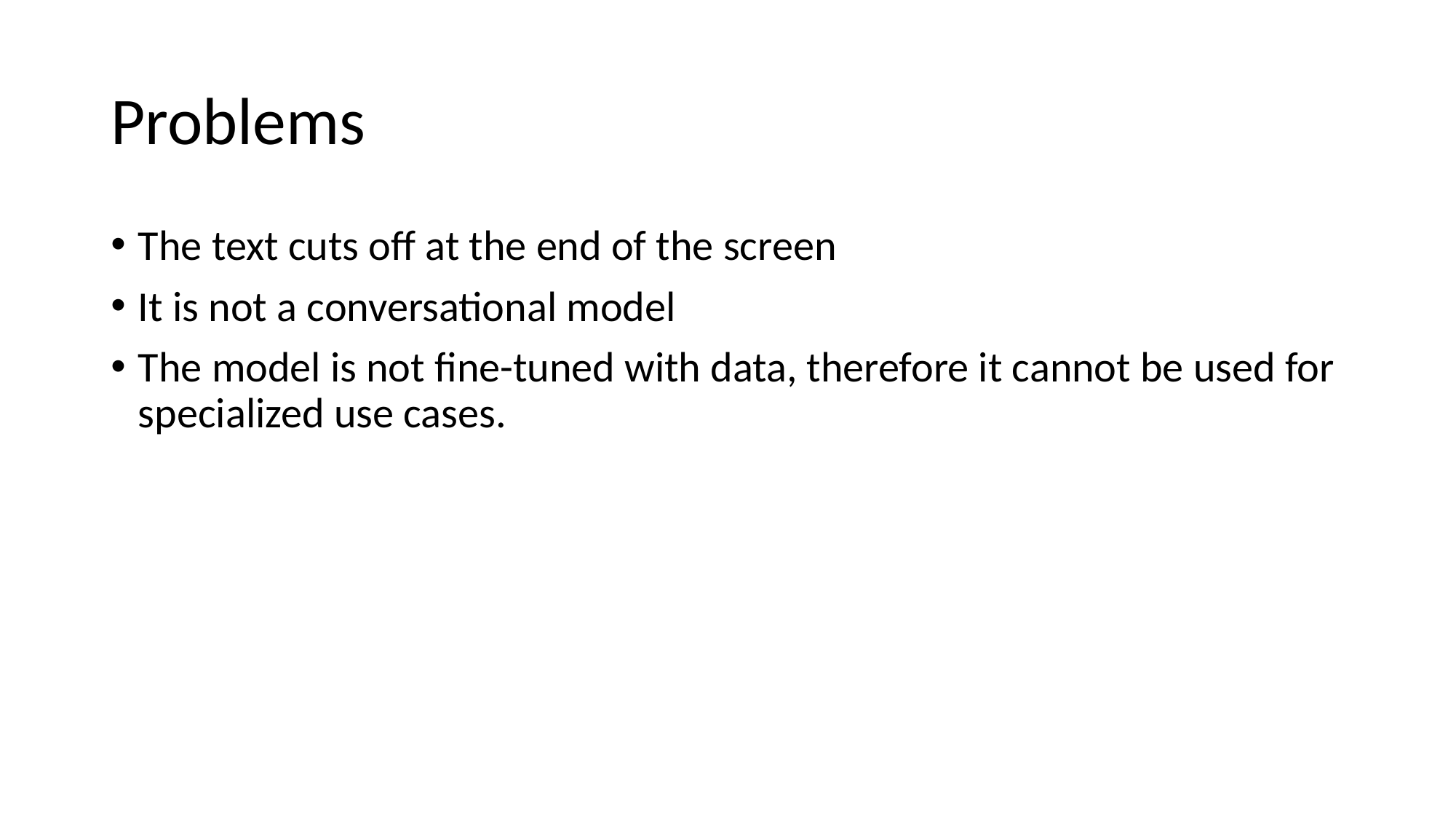

# Problems
The text cuts off at the end of the screen
It is not a conversational model
The model is not fine-tuned with data, therefore it cannot be used for specialized use cases.